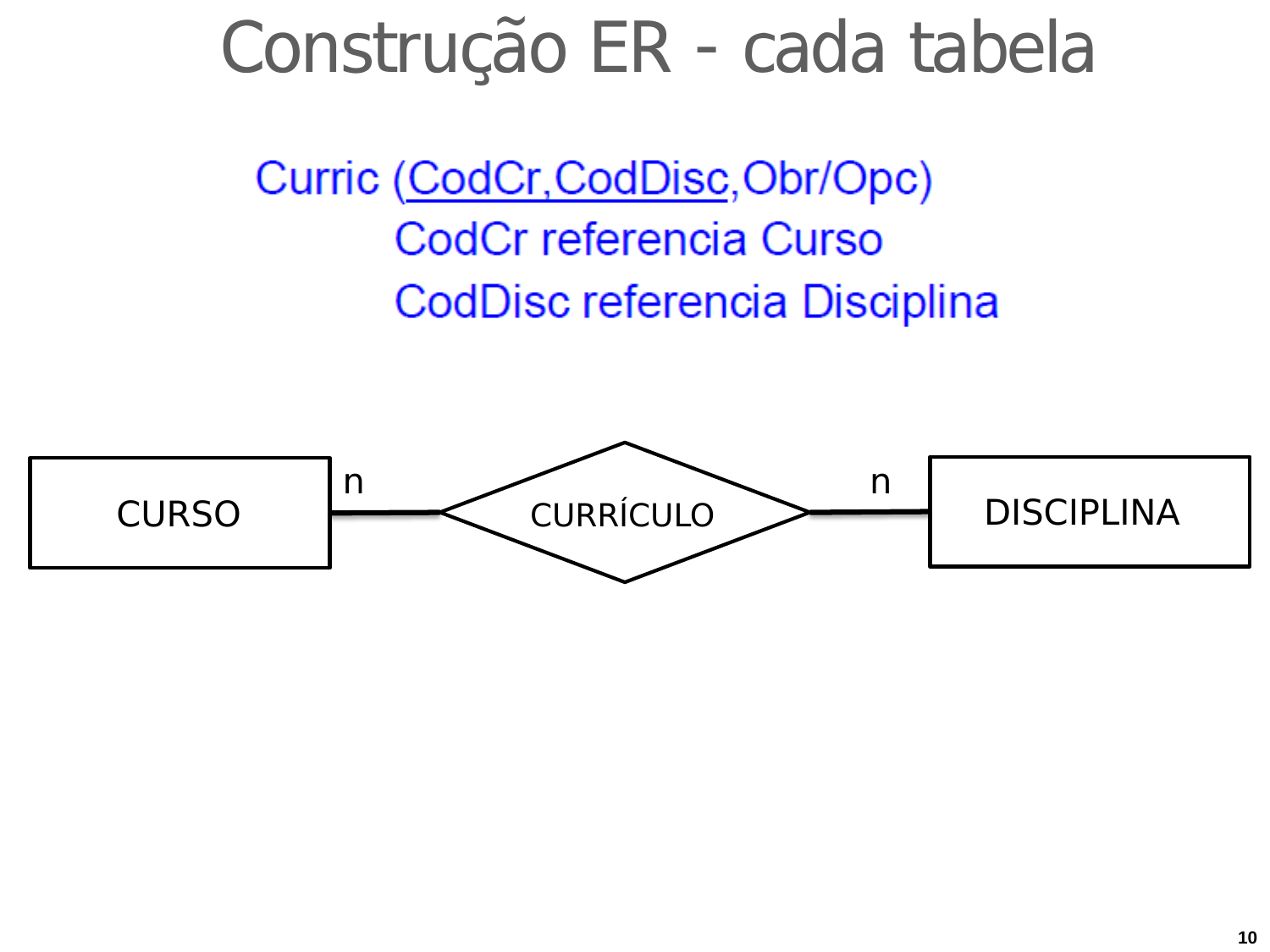

# Construção ER - cada tabela

DISCIPLINA
n
n
CURSO
CURRÍCULO
10